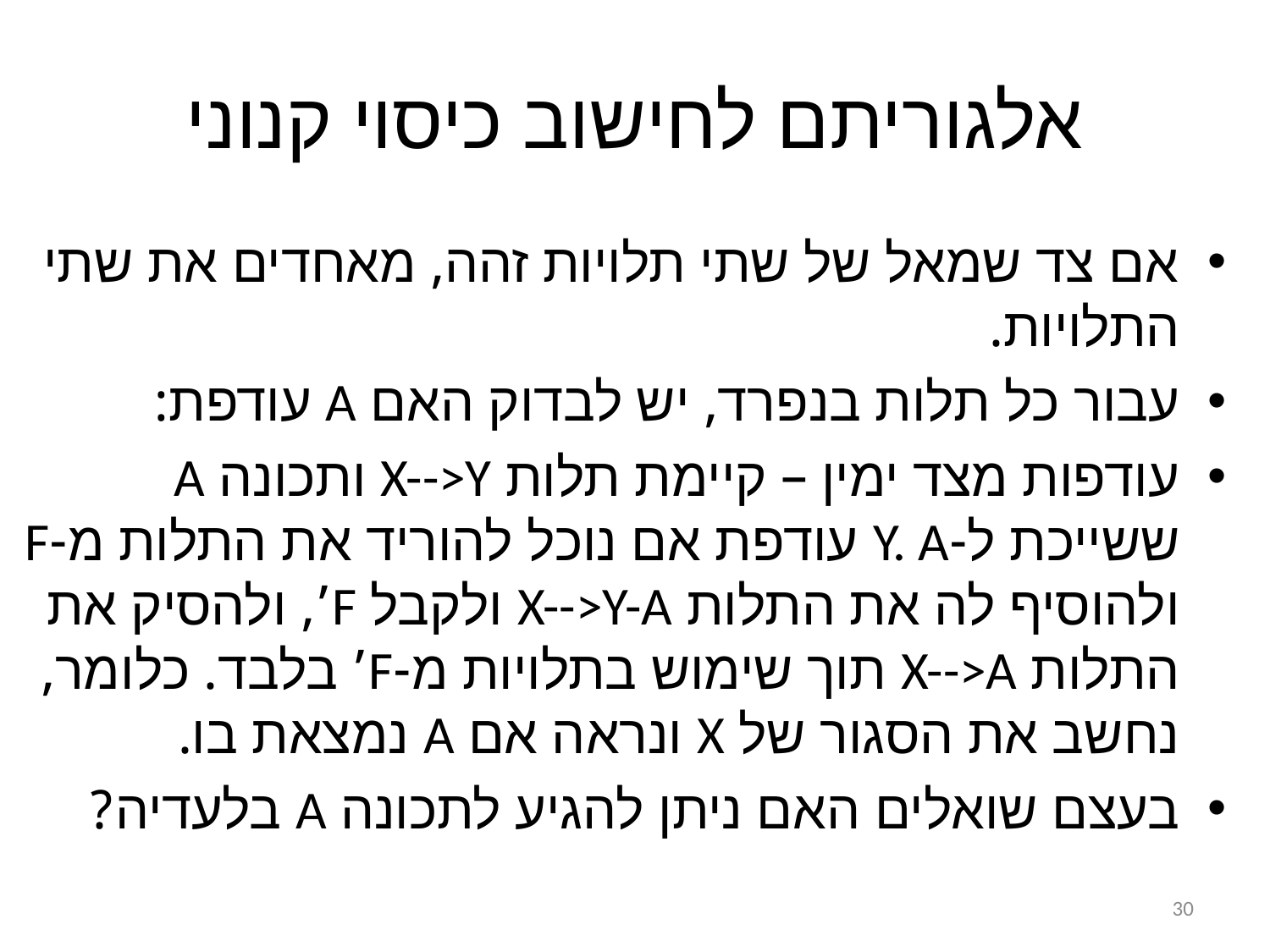

# אלגוריתם לחישוב כיסוי קנוני
אם צד שמאל של שתי תלויות זהה, מאחדים את שתי התלויות.
עבור כל תלות בנפרד, יש לבדוק האם A עודפת:
עודפות מצד ימין – קיימת תלות X-->Y ותכונה A ששייכת ל-Y. A עודפת אם נוכל להוריד את התלות מ-F ולהוסיף לה את התלות X-->Y-A ולקבל F’, ולהסיק את התלות X-->A תוך שימוש בתלויות מ-F’ בלבד. כלומר, נחשב את הסגור של X ונראה אם A נמצאת בו.
בעצם שואלים האם ניתן להגיע לתכונה A בלעדיה?

30